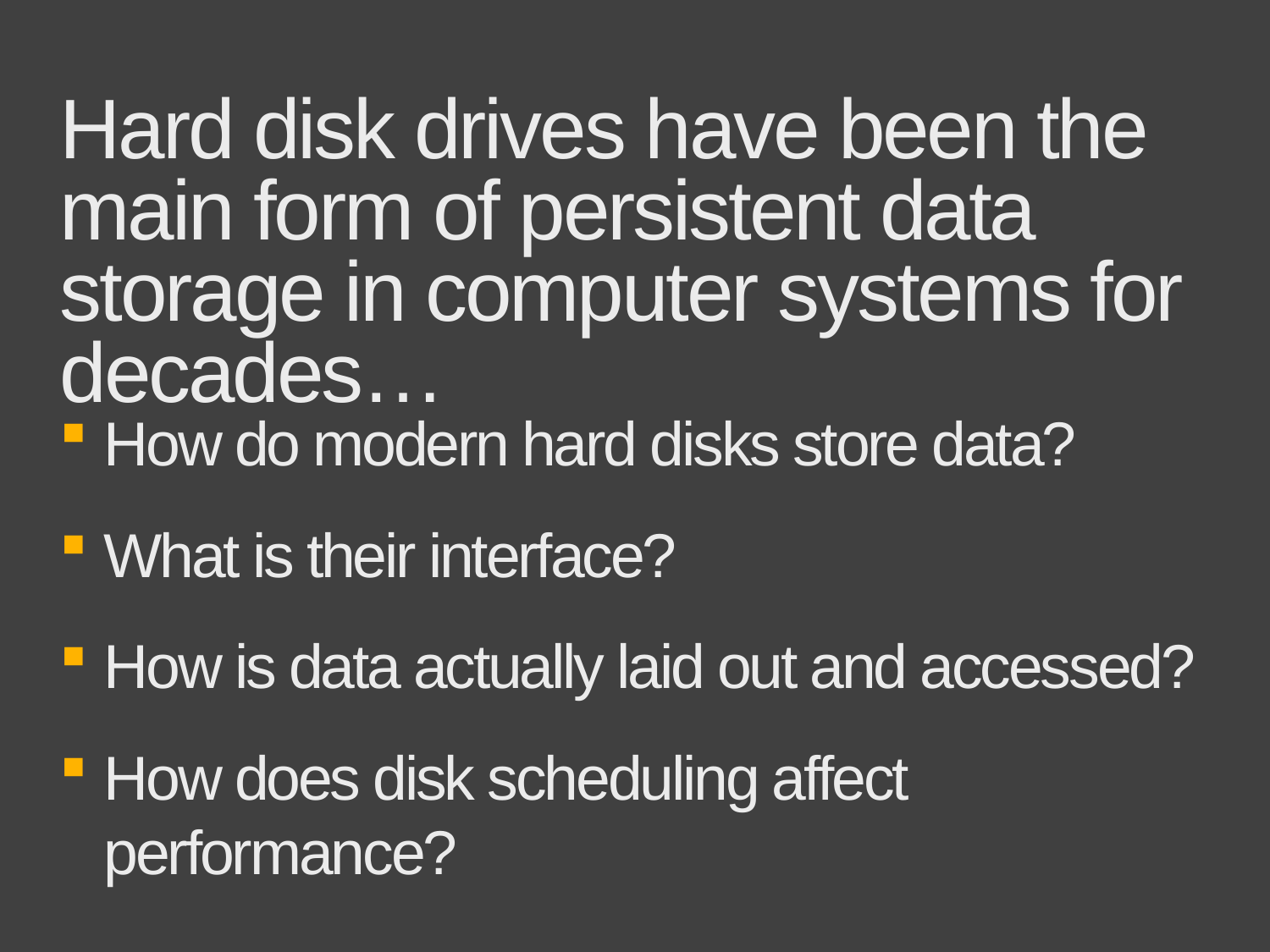

# Hard disk drives have been the main form of persistent data storage in computer systems for decades…
How do modern hard disks store data?
What is their interface?
How is data actually laid out and accessed?
How does disk scheduling affect performance?